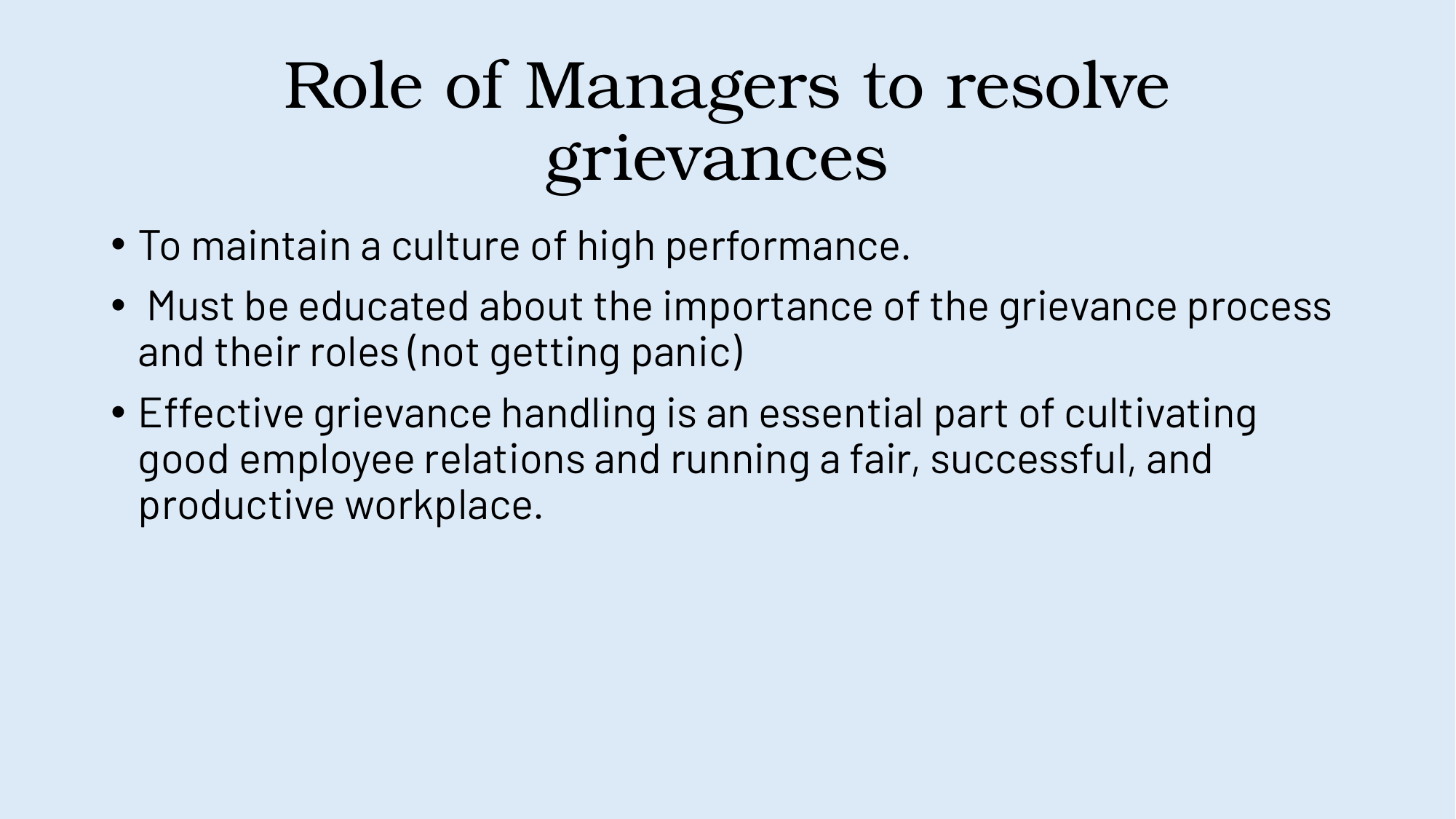

# Role of Managers to resolve grievances
To maintain a culture of high performance.
 Must be educated about the importance of the grievance process and their roles (not getting panic)
Effective grievance handling is an essential part of cultivating good employee relations and running a fair, successful, and productive workplace.